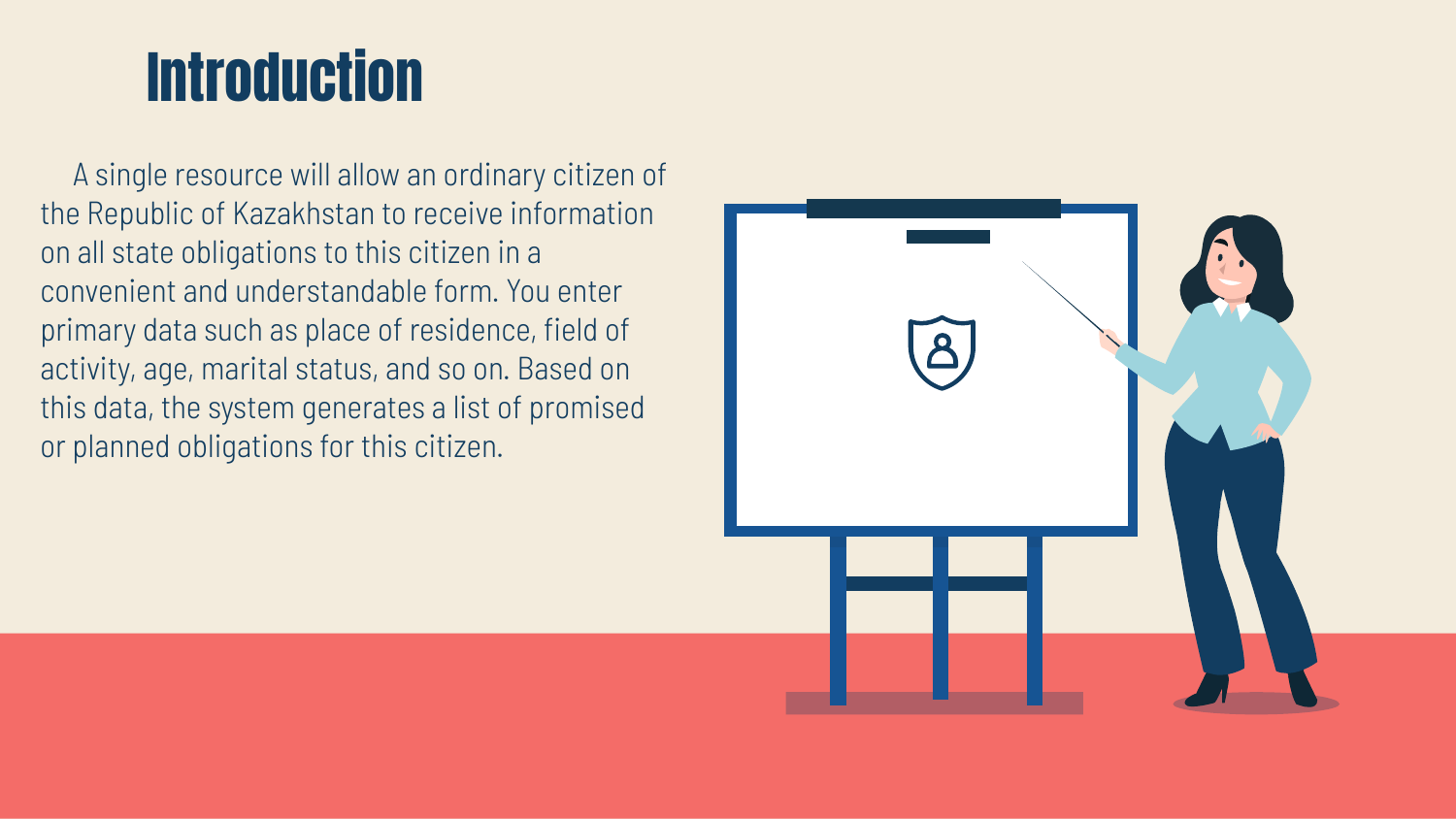

# Introduction
     A single resource will allow an ordinary citizen of the Republic of Kazakhstan to receive information on all state obligations to this citizen in a convenient and understandable form. You enter primary data such as place of residence, field of activity, age, marital status, and so on. Based on this data, the system generates a list of promised or planned obligations for this citizen.